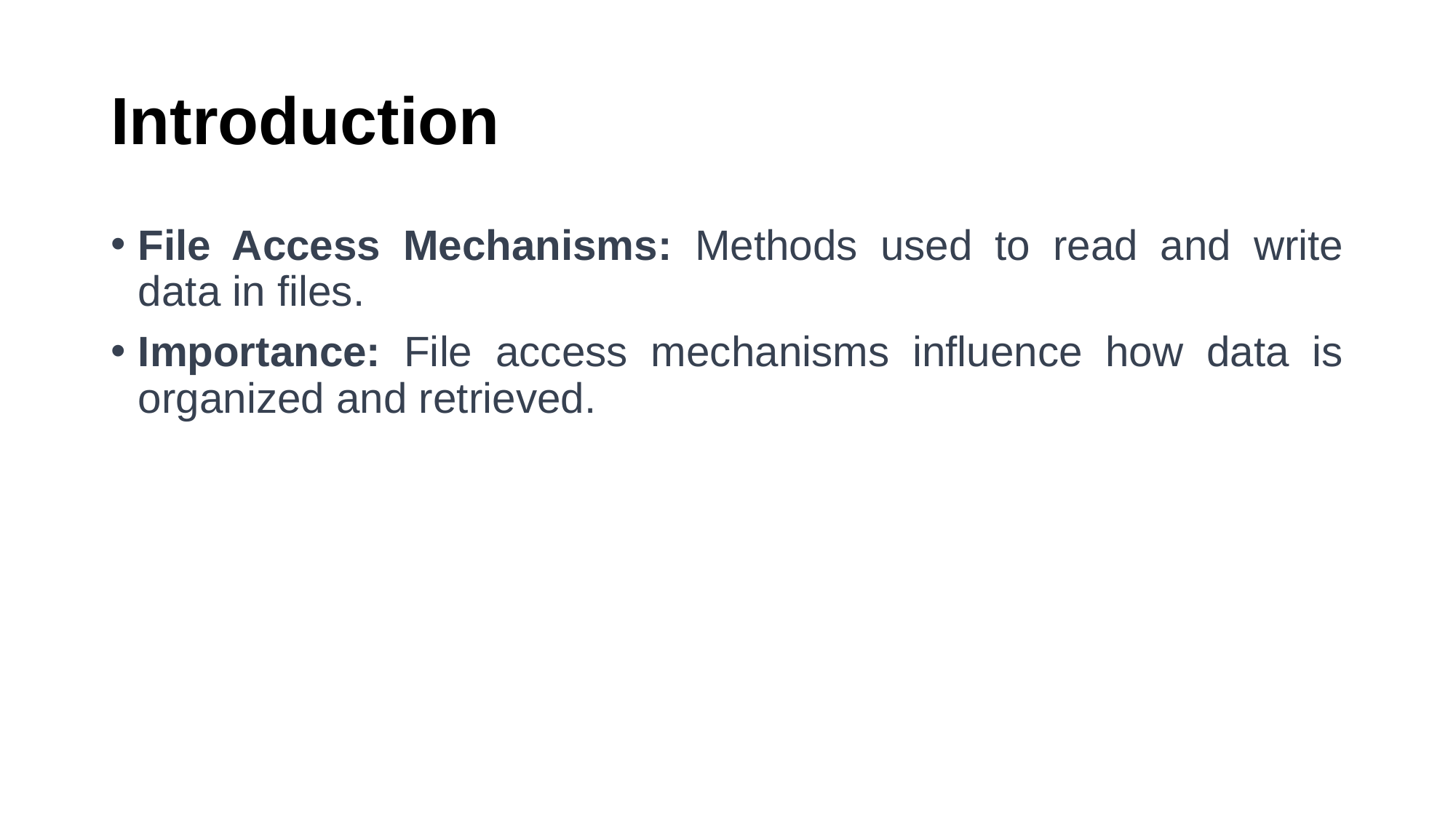

# Introduction
File Access Mechanisms: Methods used to read and write data in files.
Importance: File access mechanisms influence how data is organized and retrieved.